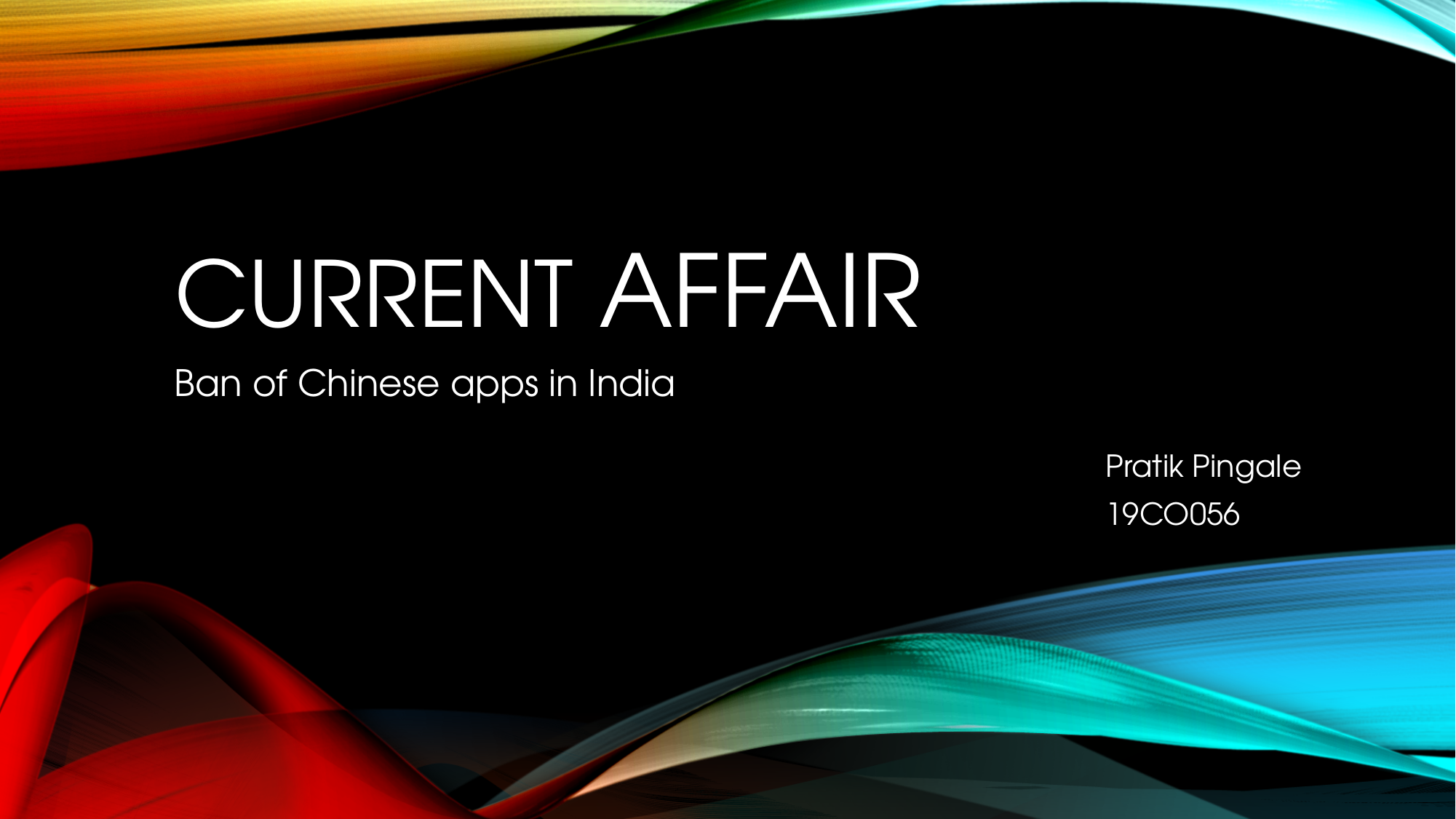

# Current Affair
Ban of Chinese apps in India
Pratik Pingale
19CO056